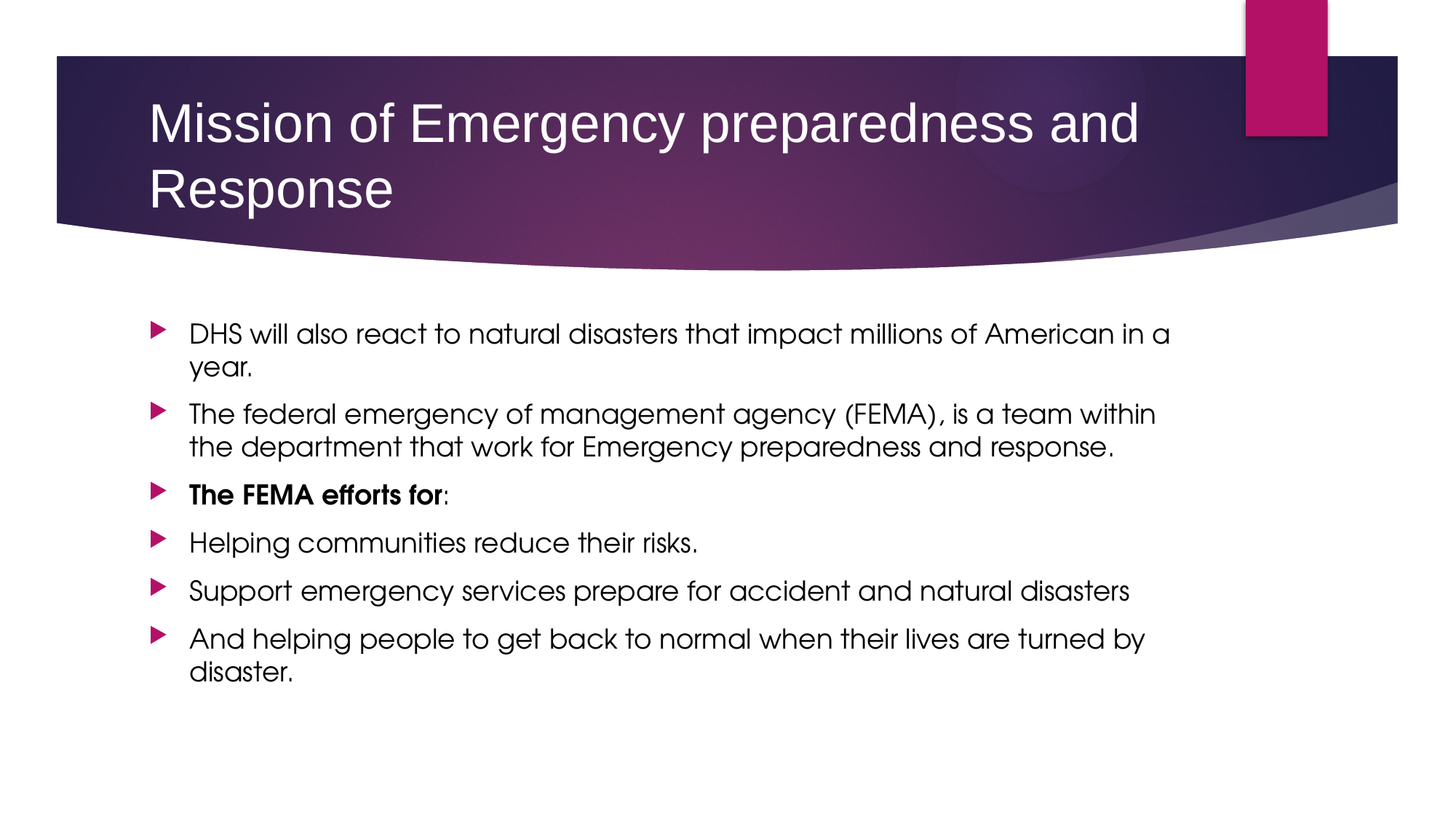

# Mission of Emergency preparedness and Response
DHS will also react to natural disasters that impact millions of American in a year.
The federal emergency of management agency (FEMA), is a team within the department that work for Emergency preparedness and response.
The FEMA efforts for:
Helping communities reduce their risks.
Support emergency services prepare for accident and natural disasters
And helping people to get back to normal when their lives are turned by disaster.